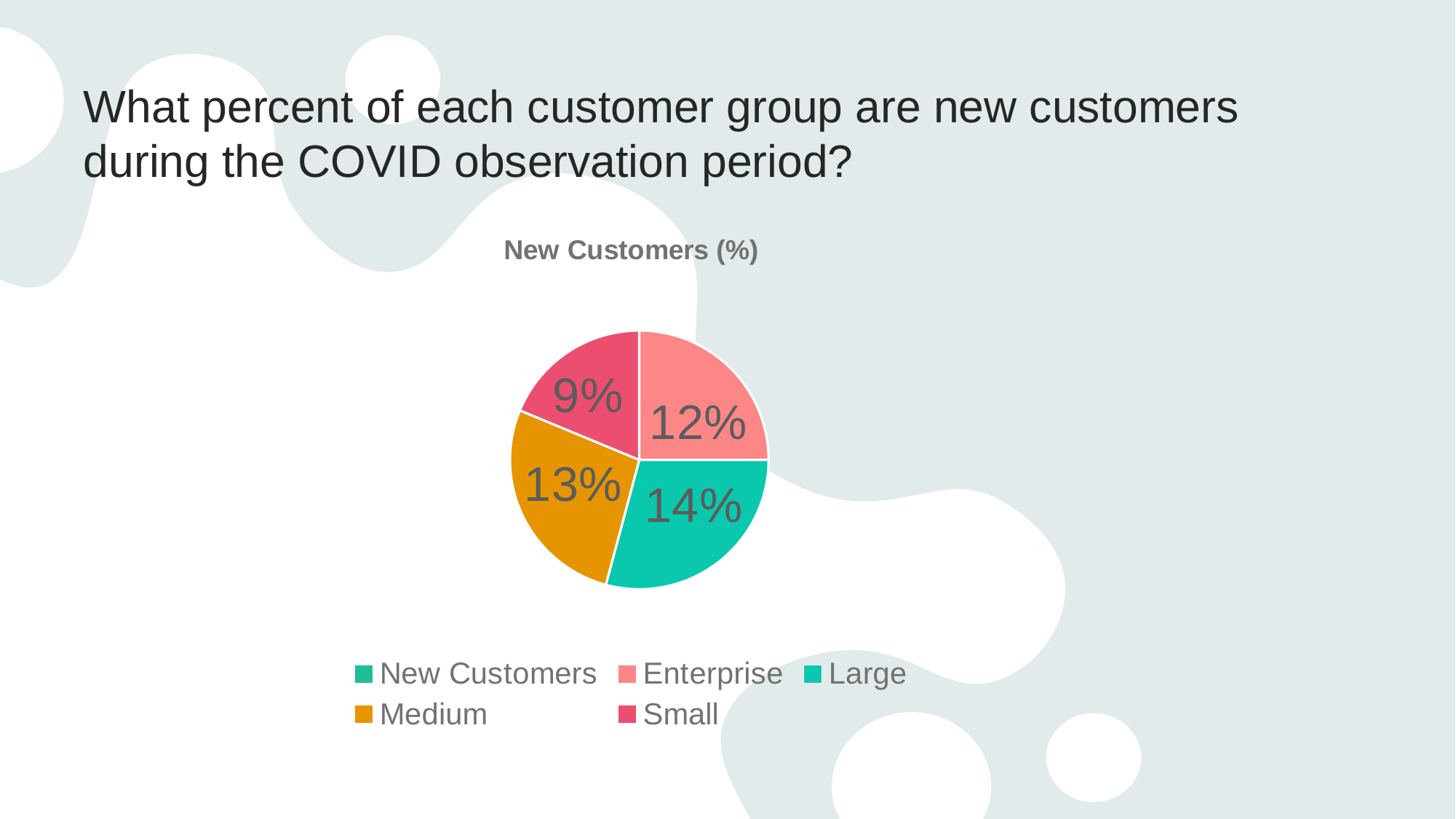

# What percent of each customer group are new customers during the COVID observation period?

### Chart: New Customers (%)

| Category |  |
|---|---|
| New Customers | None |
| Enterprise | 0.12 |
| Large | 0.14 |
| Medium | 0.13 |
| Small | 0.09 |